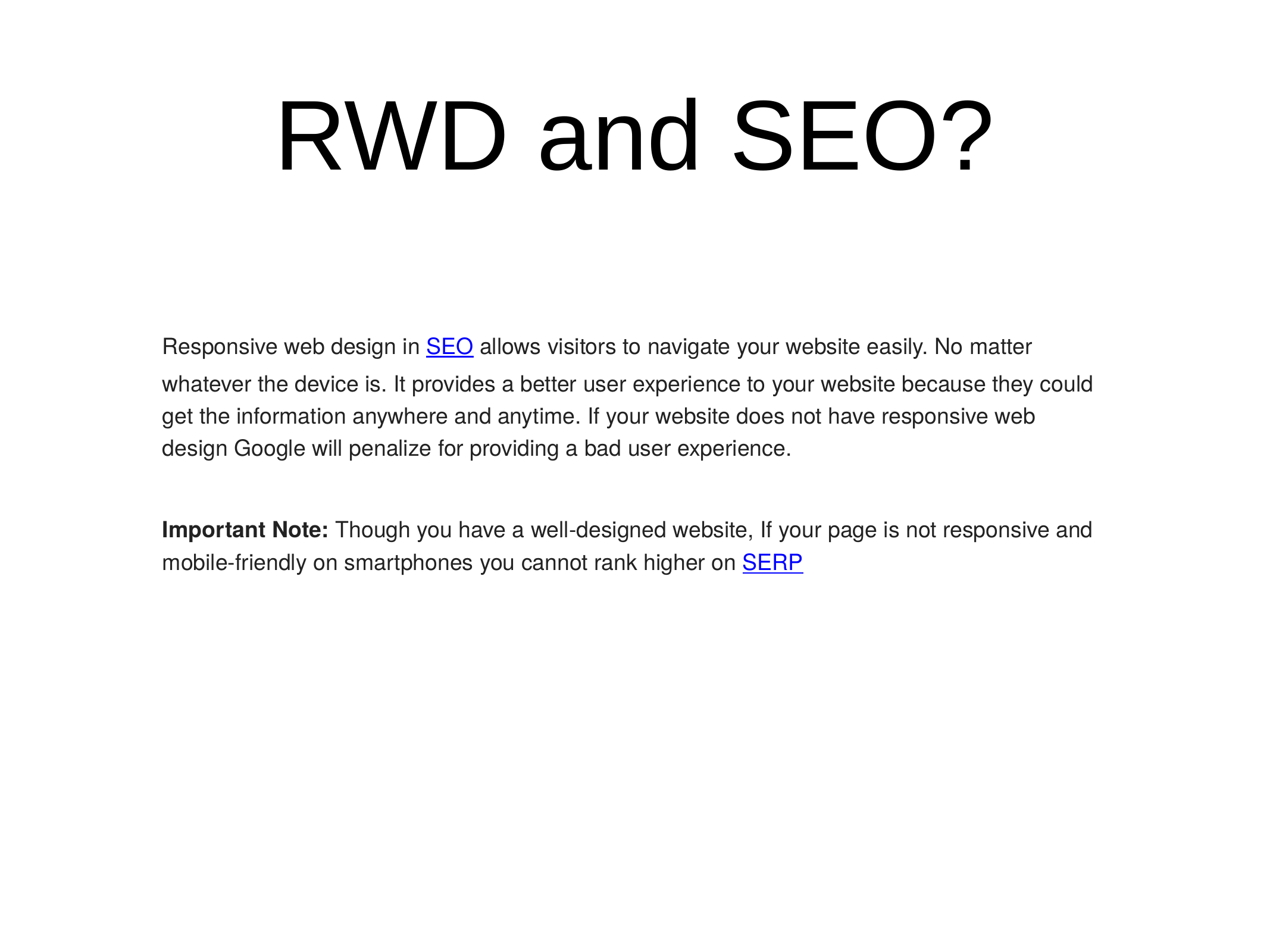

# RWD and SEO?
Responsive web design in SEO allows visitors to navigate your website easily. No matter whatever the device is. It provides a better user experience to your website because they could get the information anywhere and anytime. If your website does not have responsive web design Google will penalize for providing a bad user experience.

Important Note: Though you have a well-designed website, If your page is not responsive and mobile-friendly on smartphones you cannot rank higher on SERP